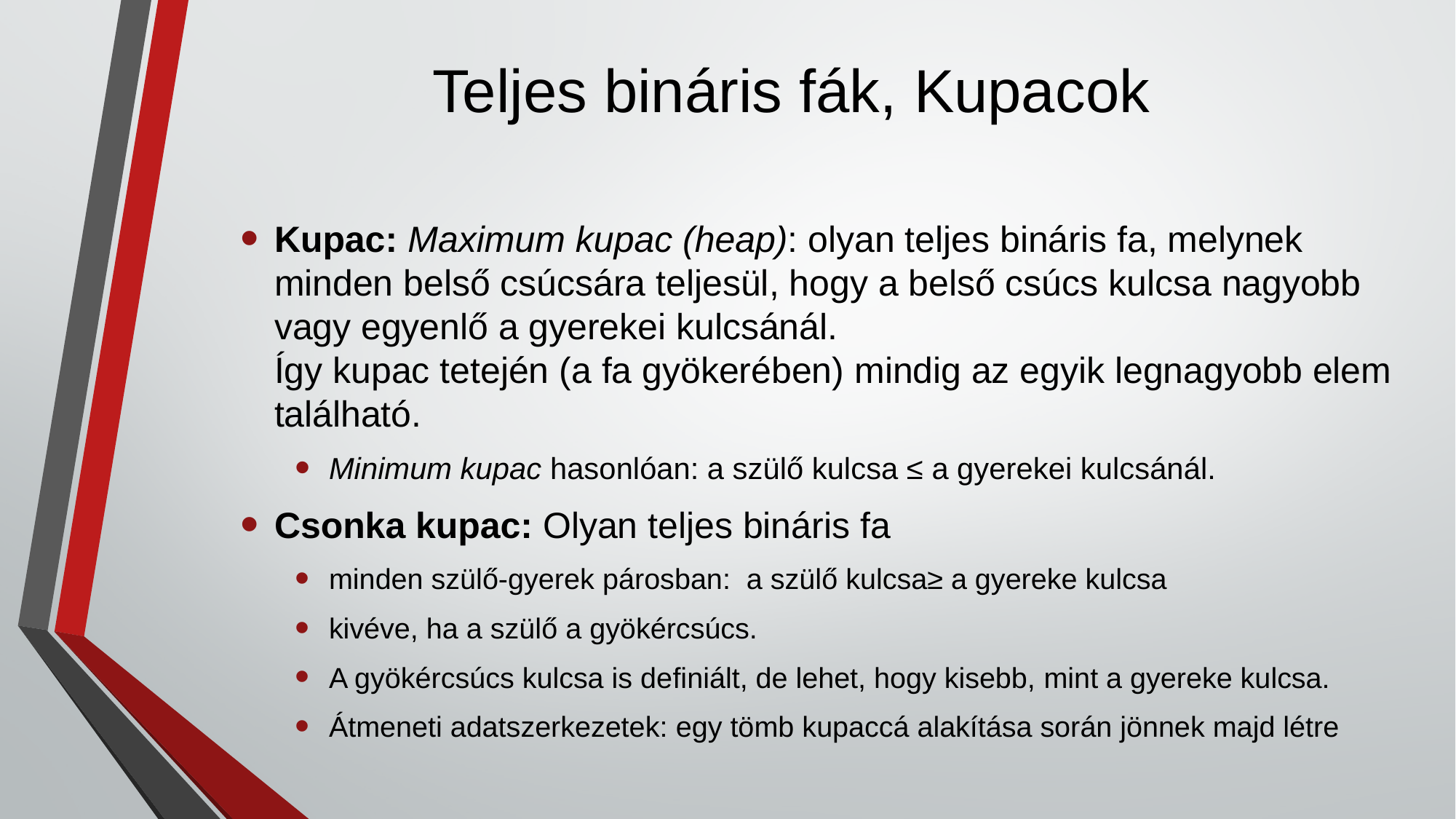

# Teljes bináris fák, Kupacok
Kupac: Maximum kupac (heap): olyan teljes bináris fa, melynek minden belső csúcsára teljesül, hogy a belső csúcs kulcsa nagyobb vagy egyenlő a gyerekei kulcsánál.
Így kupac tetején (a fa gyökerében) mindig az egyik legnagyobb elem található.
Minimum kupac hasonlóan: a szülő kulcsa ≤ a gyerekei kulcsánál.
Csonka kupac: Olyan teljes bináris fa
minden szülő-gyerek párosban:  a szülő kulcsa≥ a gyereke kulcsa
kivéve, ha a szülő a gyökércsúcs.
A gyökércsúcs kulcsa is definiált, de lehet, hogy kisebb, mint a gyereke kulcsa.
Átmeneti adatszerkezetek: egy tömb kupaccá alakítása során jönnek majd létre